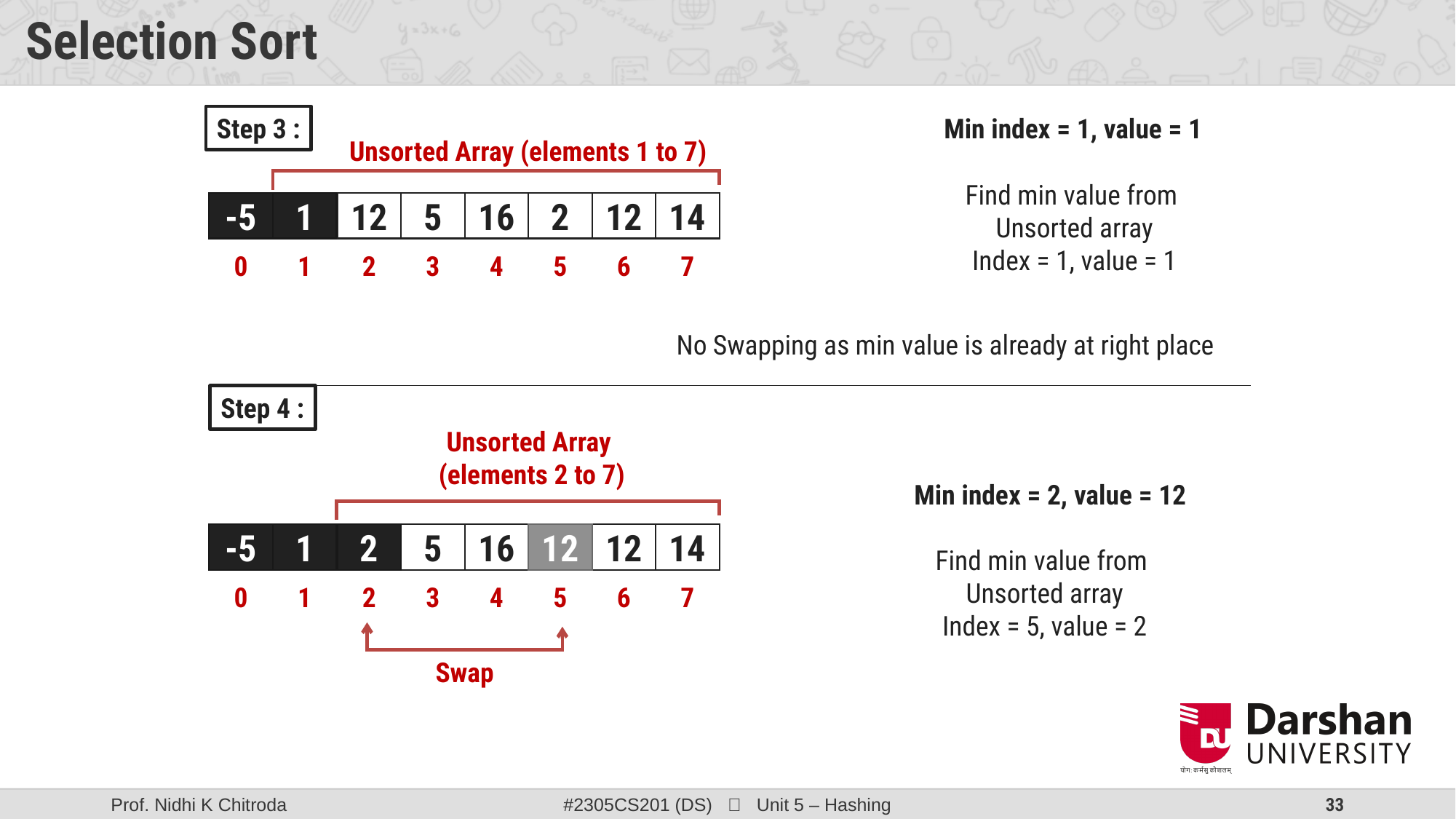

# Selection Sort
Step 3 :
Min index = 1, value = 1
Unsorted Array (elements 1 to 7)

Find min value from
Unsorted array
Index = 1, value = 1
-5
1
1
12
5
16
2
12
14
0
1
2
3
4
5
6
7
No Swapping as min value is already at right place
Step 4 :
Unsorted Array
(elements 2 to 7)
Min index = 2, value = 12

-5
1
12
2
5
16
2
12
12
14
Find min value from
Unsorted array
Index = 5, value = 2
0
1
2
3
4
5
6
7

Swap